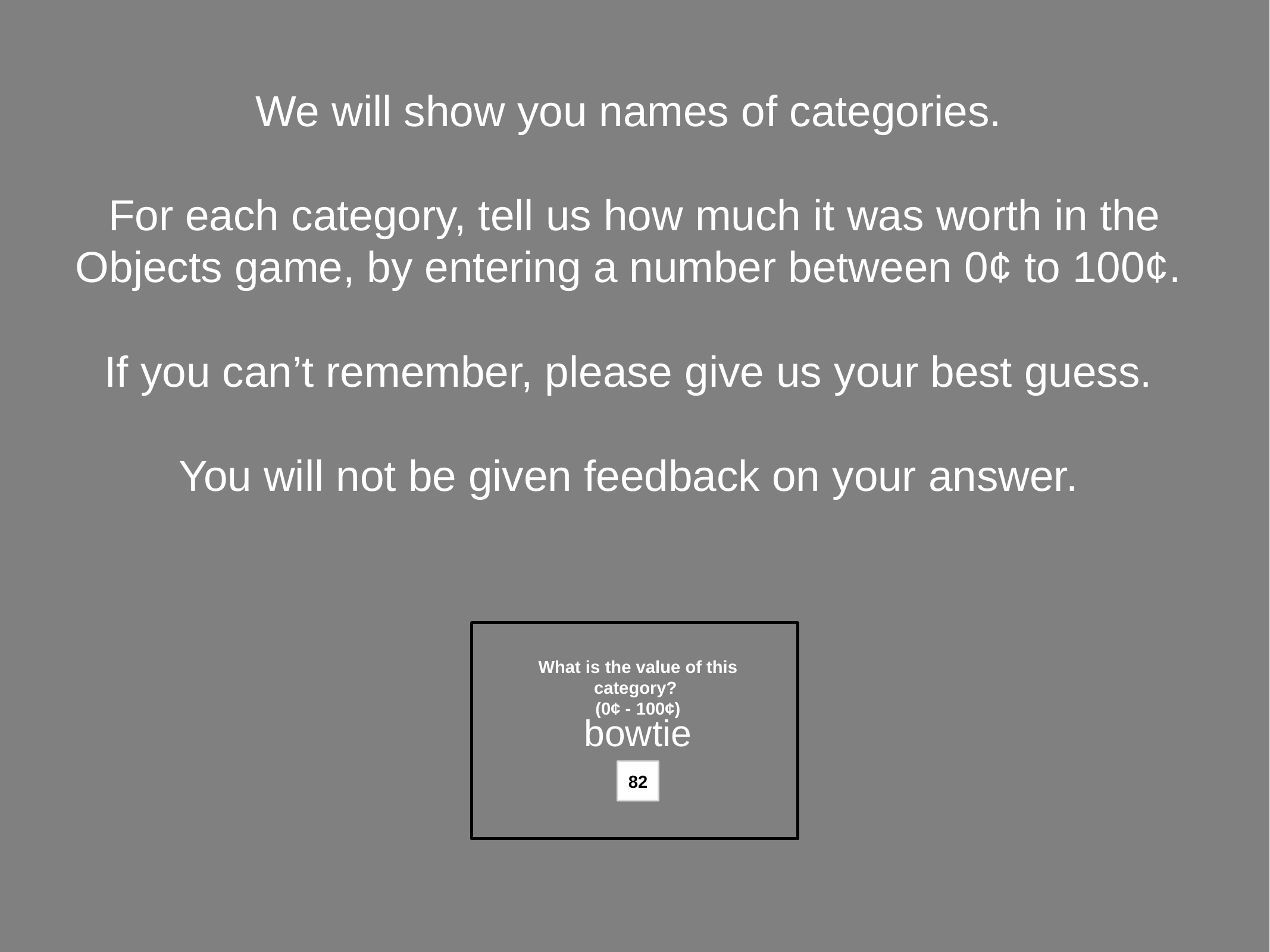

We will show you names of categories.

For each category, tell us how much it was worth in the Objects game, by entering a number between 0¢ to 100¢.

If you can’t remember, please give us your best guess.

You will not be given feedback on your answer.

What is the value of this category?
(0¢ - 100¢)
bowtie
82